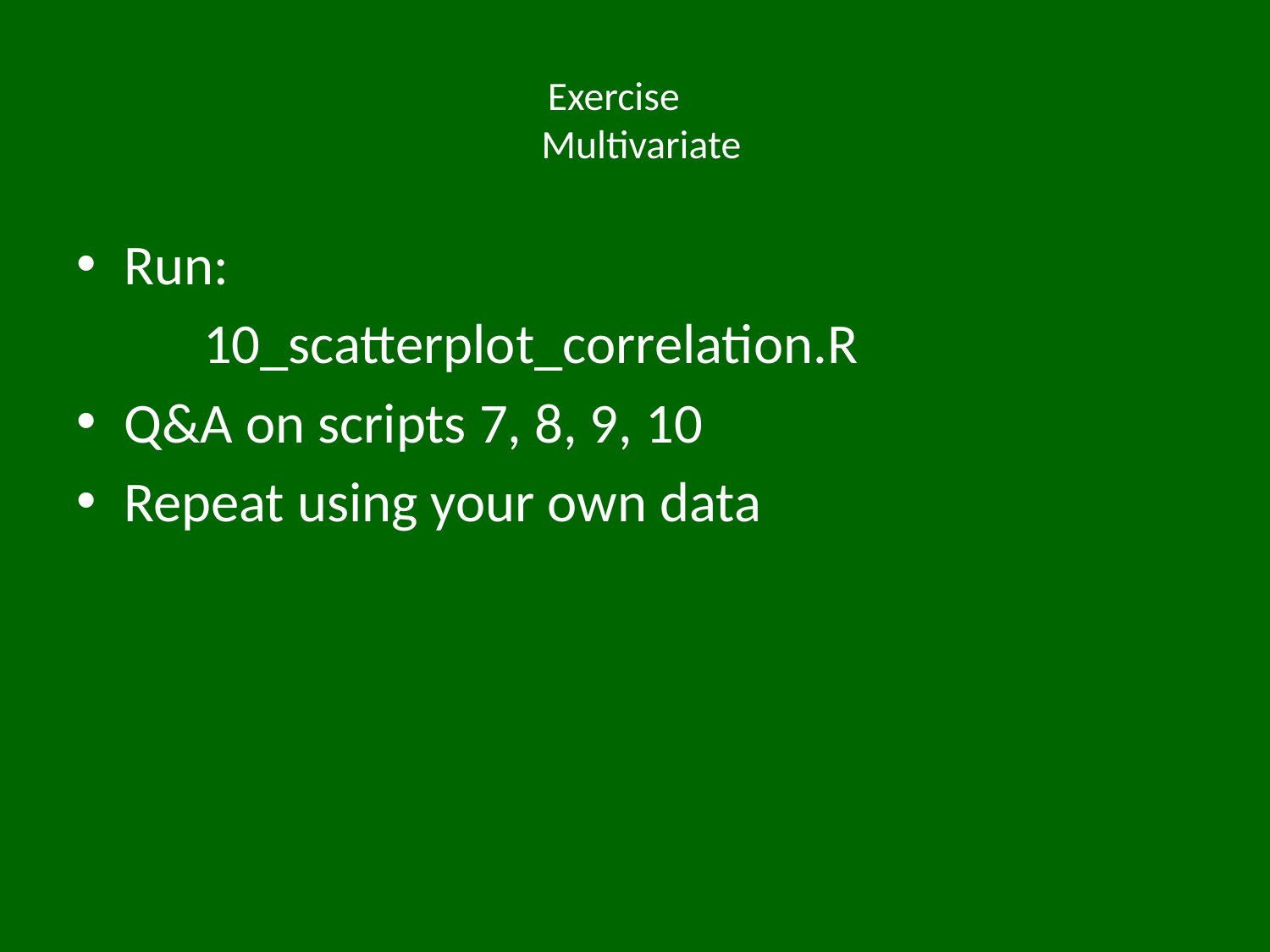

# Exercise Multivariate
Run:
	10_scatterplot_correlation.R
Q&A on scripts 7, 8, 9, 10
Repeat using your own data